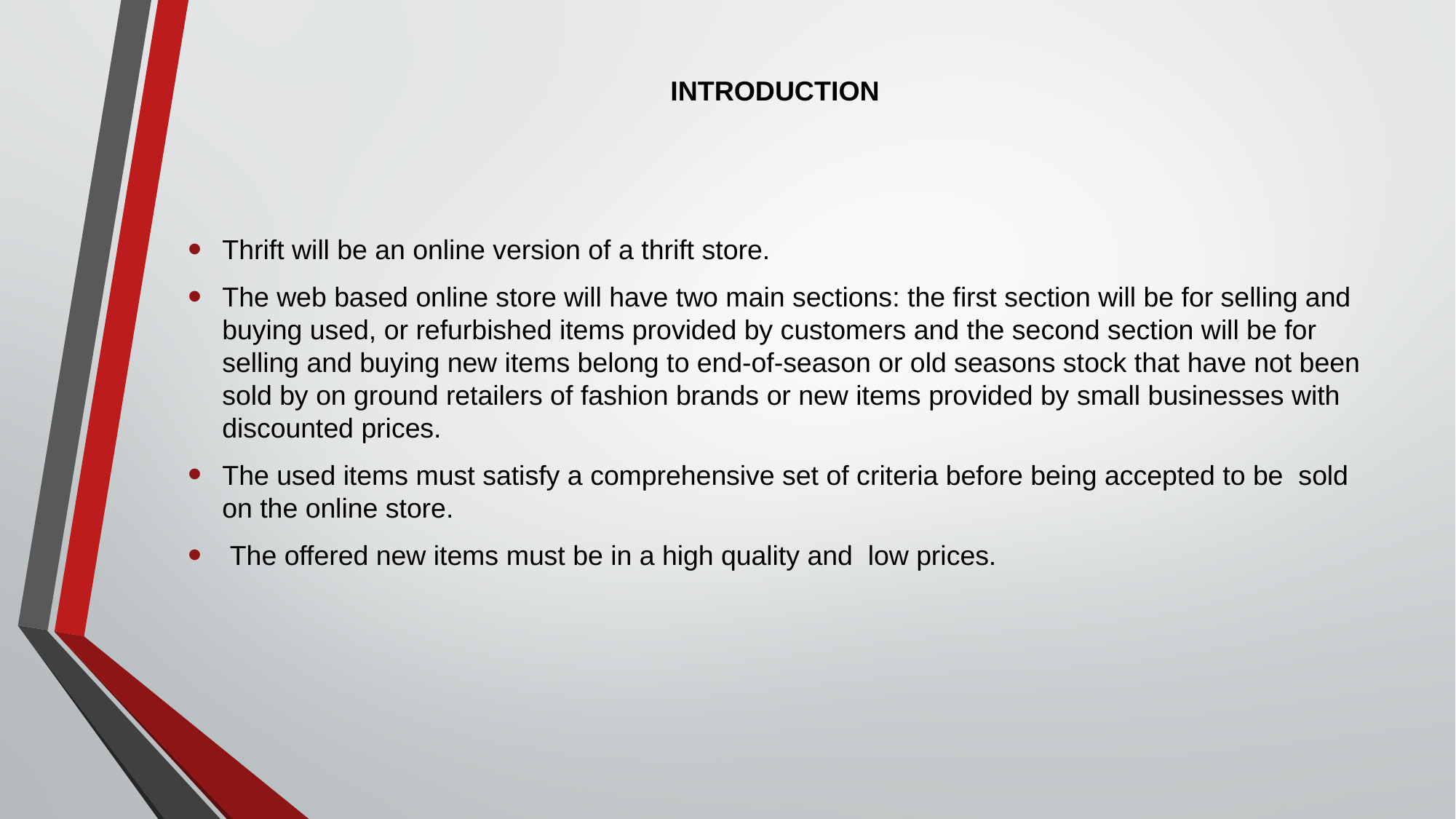

# INTRODUCTION
Thrift will be an online version of a thrift store.
The web based online store will have two main sections: the first section will be for selling and buying used, or refurbished items provided by customers and the second section will be for selling and buying new items belong to end-of-season or old seasons stock that have not been sold by on ground retailers of fashion brands or new items provided by small businesses with discounted prices.
The used items must satisfy a comprehensive set of criteria before being accepted to be  sold on the online store.
 The offered new items must be in a high quality and  low prices.